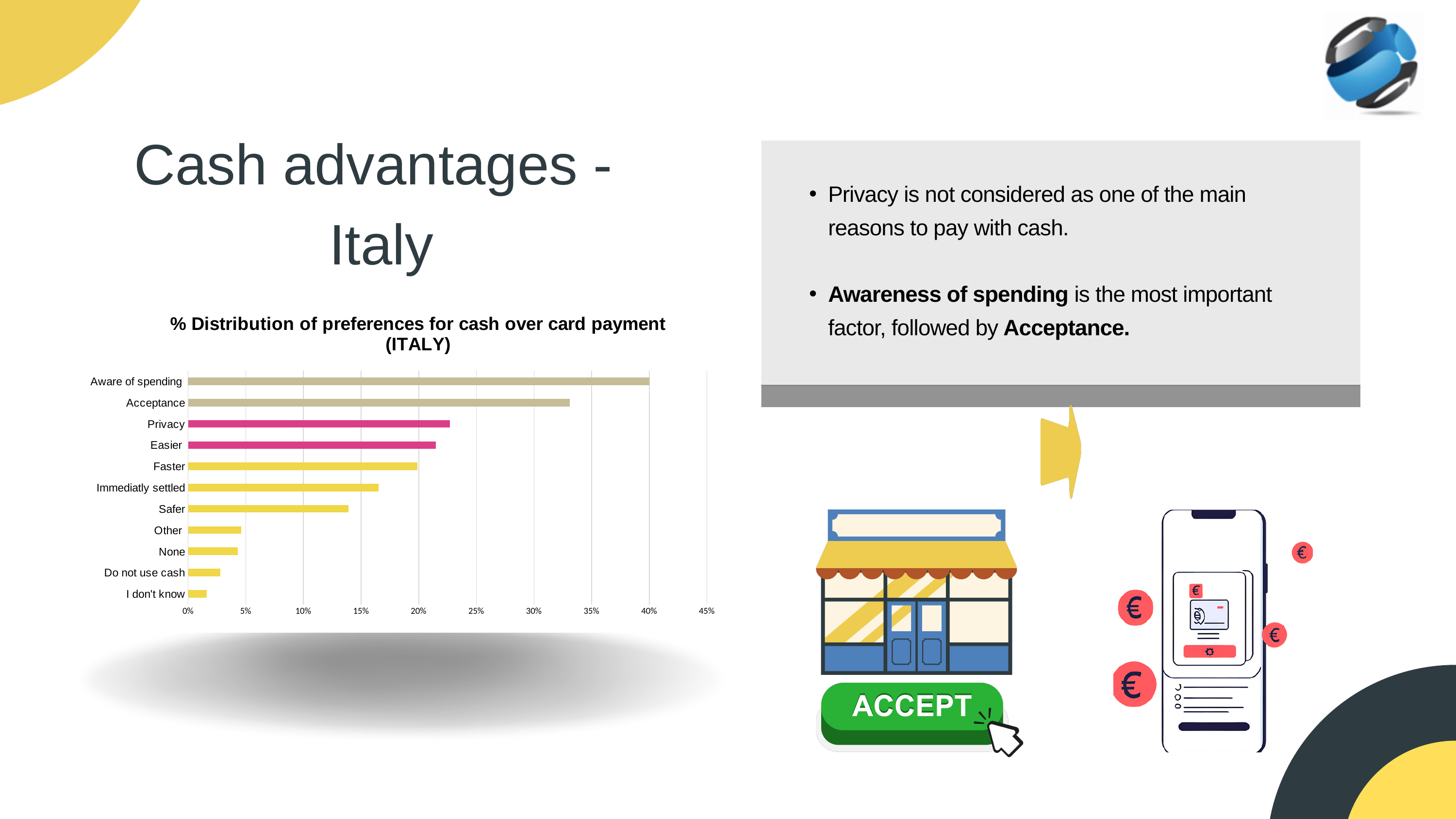

Cash advantages -
Italy

Privacy is not considered as one of the main reasons to pay with cash.

Awareness of spending is the most important factor, followed by Acceptance.

### Chart: % Distribution of preferences for cash over card payment (ITALY)

| Category |  |
|---|---|
| I don't know | 0.016 |
| Do not use cash | 0.028 |
| None | 0.043 |
| Other  | 0.046 |
| Safer | 0.139 |
| Immediatly settled | 0.165 |
| Faster | 0.199 |
| Easier  | 0.215 |
| Privacy | 0.227 |
| Acceptance | 0.331 |
| Aware of spending  | 0.4 |